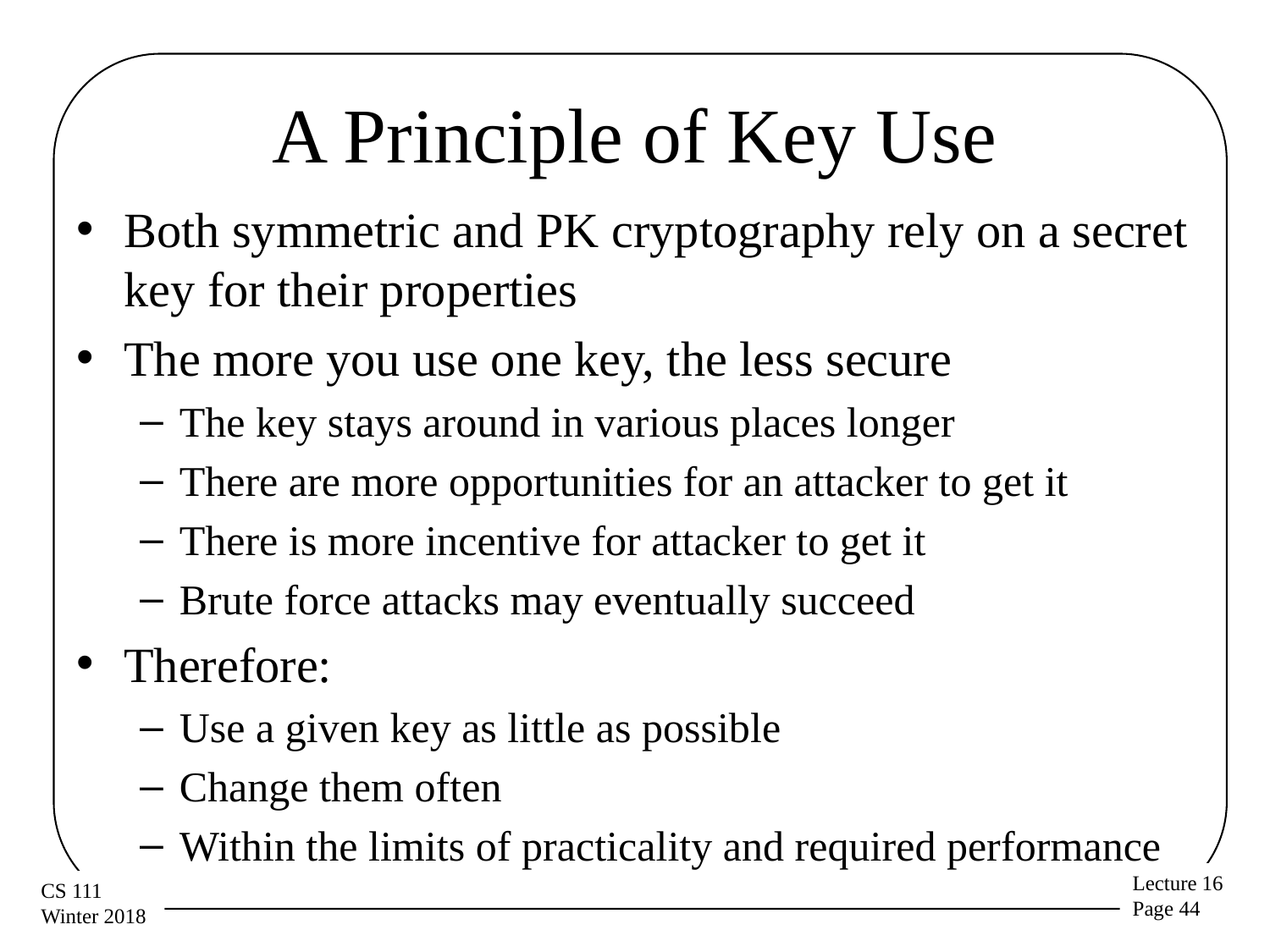

# A Principle of Key Use
Both symmetric and PK cryptography rely on a secret key for their properties
The more you use one key, the less secure
The key stays around in various places longer
There are more opportunities for an attacker to get it
There is more incentive for attacker to get it
Brute force attacks may eventually succeed
Therefore:
Use a given key as little as possible
Change them often
Within the limits of practicality and required performance